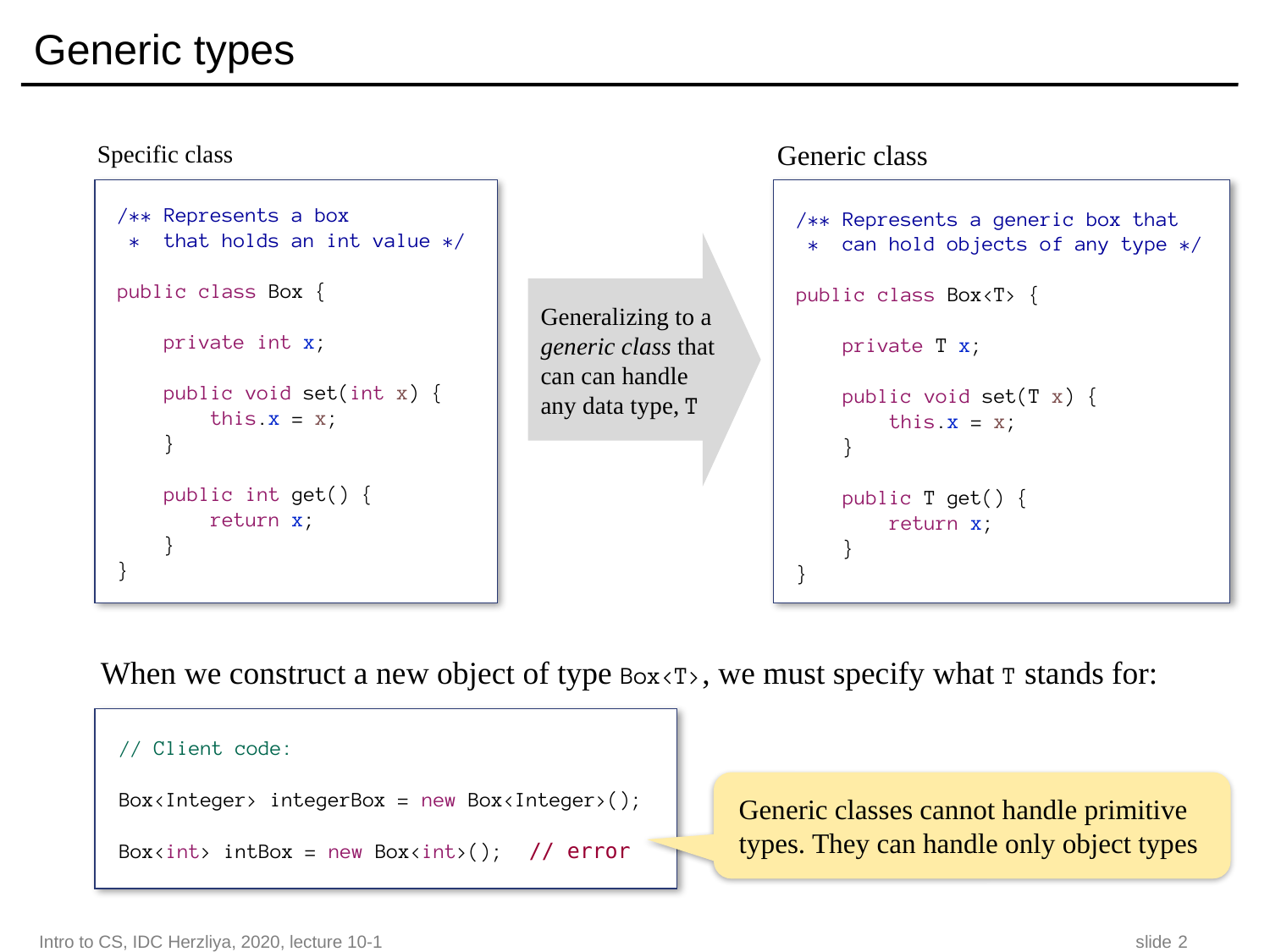

# Generic types
Specific class
/** Represents a box
 *  that holds an int value */

public class Box {

    private int x;

    public void set(int x) {
        this.x = x;
    }

    public int get() {
        return x;
    }
}
Generic class
/** Represents a generic box that
 *  can hold objects of any type */

public class Box<T> {

    private T x;

    public void set(T x) {
        this.x = x;
    }

    public T get() {
        return x;
    }
}
Generalizing to a generic class that can can handle any data type, T
When we construct a new object of type Box<T>, we must specify what T stands for:
 // Client code:
 Box<Integer> integerBox = new Box<Integer>();
 Box<int> intBox = new Box<int>();  // error
Generic classes cannot handle primitive types. They can handle only object types